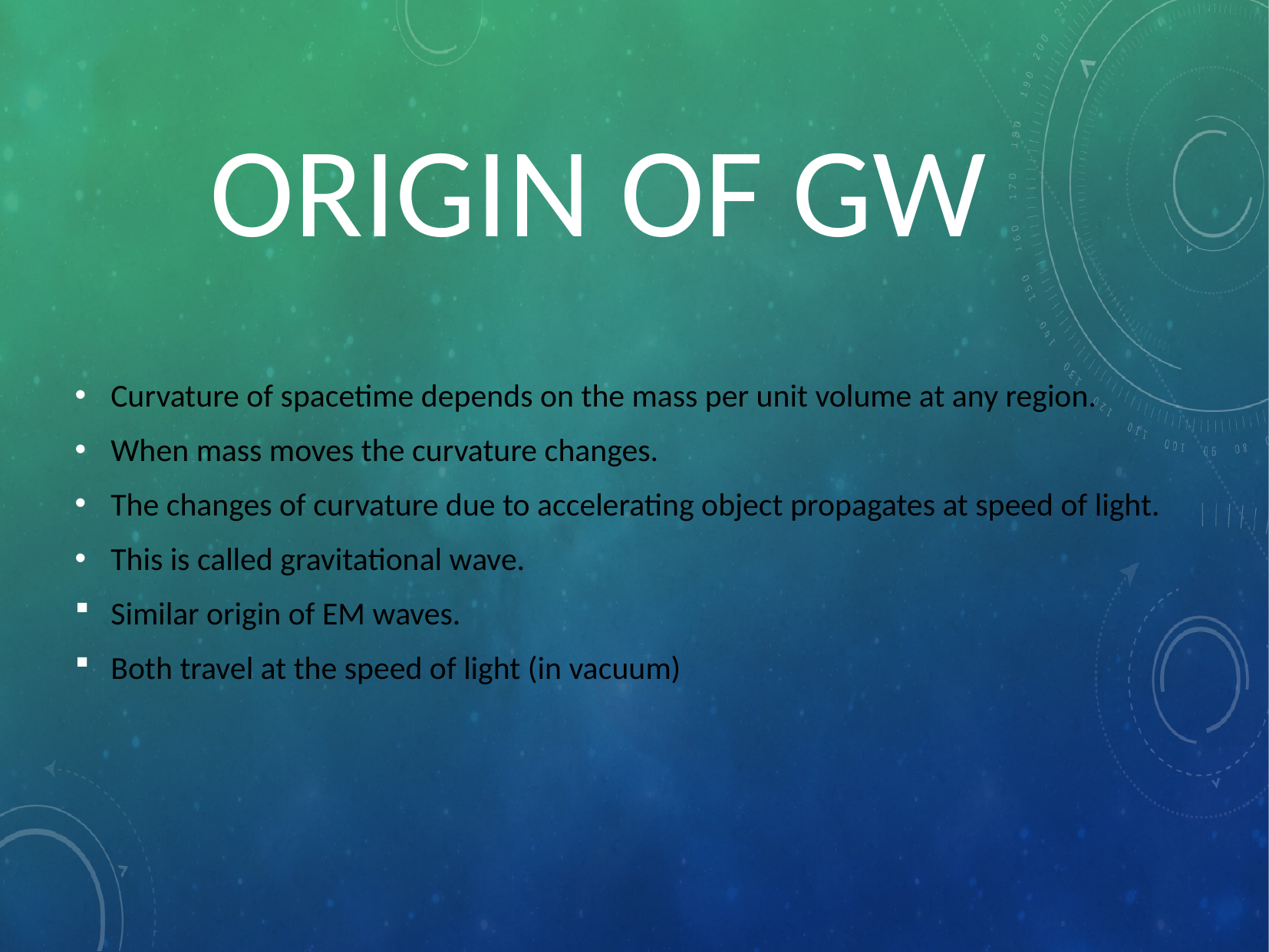

# Origin of GW
Curvature of spacetime depends on the mass per unit volume at any region.
When mass moves the curvature changes.
The changes of curvature due to accelerating object propagates at speed of light.
This is called gravitational wave.
Similar origin of EM waves.
Both travel at the speed of light (in vacuum)